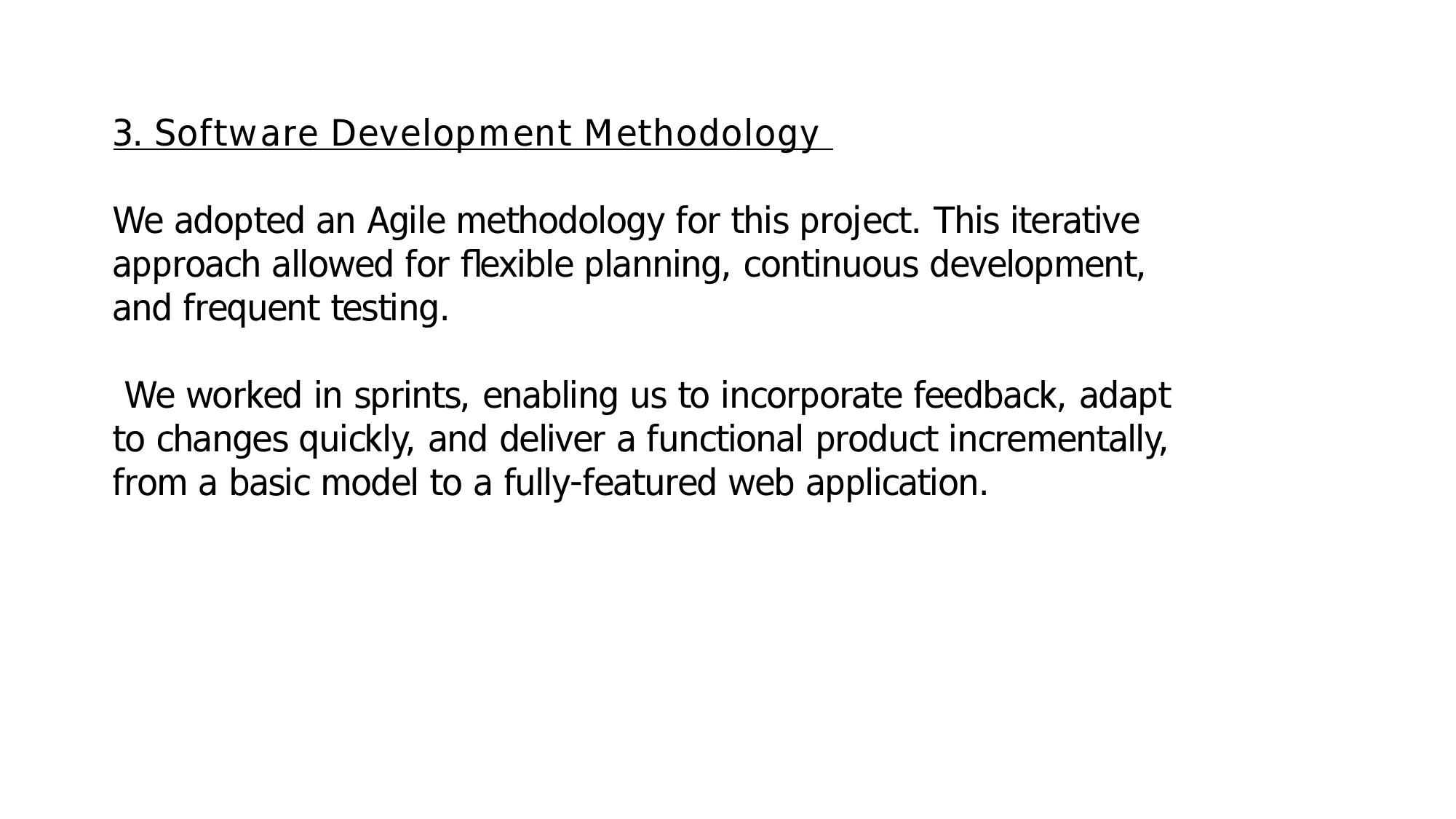

3. Software Development Methodology

We adopted an Agile methodology for this project. This iterative approach allowed for flexible planning, continuous development, and frequent testing.

 We worked in sprints, enabling us to incorporate feedback, adapt to changes quickly, and deliver a functional product incrementally, from a basic model to a fully-featured web application.